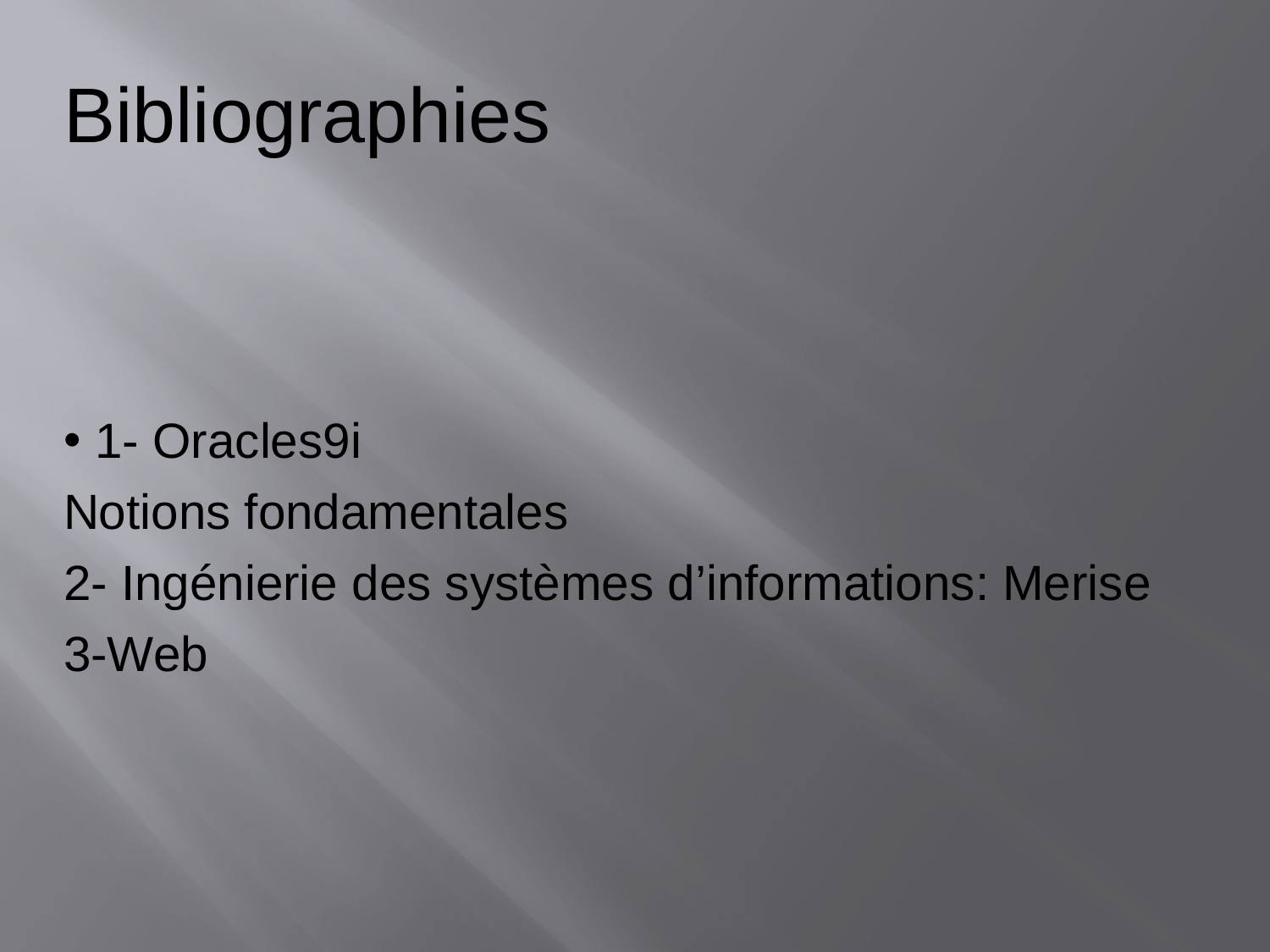

# Bibliographies
1- Oracles9i
Notions fondamentales
2- Ingénierie des systèmes d’informations: Merise
3-Web